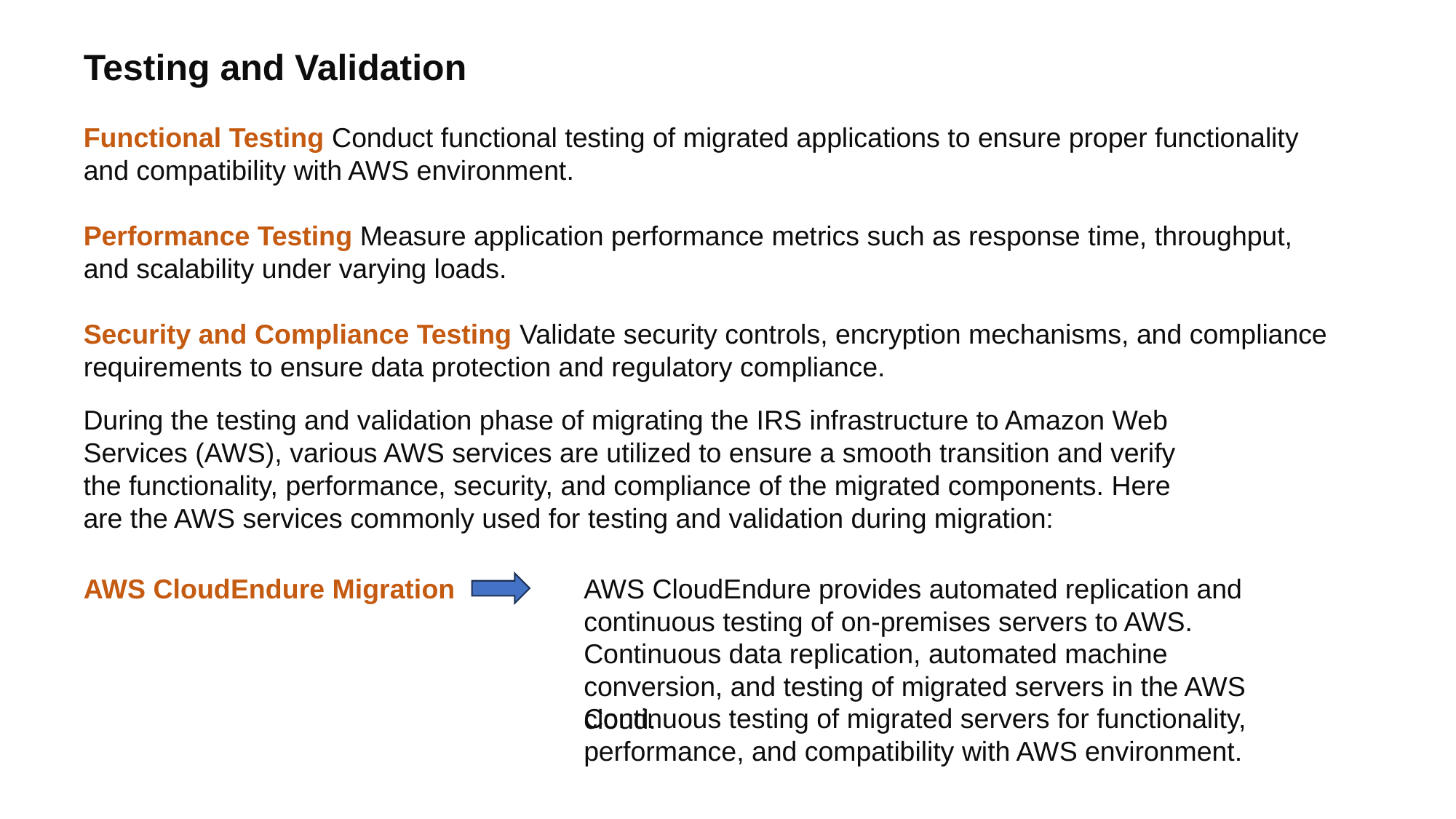

Testing and Validation

Functional Testing Conduct functional testing of migrated applications to ensure proper functionality and compatibility with AWS environment.

Performance Testing Measure application performance metrics such as response time, throughput, and scalability under varying loads.

Security and Compliance Testing Validate security controls, encryption mechanisms, and compliance requirements to ensure data protection and regulatory compliance.
During the testing and validation phase of migrating the IRS infrastructure to Amazon Web Services (AWS), various AWS services are utilized to ensure a smooth transition and verify the functionality, performance, security, and compliance of the migrated components. Here are the AWS services commonly used for testing and validation during migration:
AWS CloudEndure Migration
AWS CloudEndure provides automated replication and continuous testing of on-premises servers to AWS.

Continuous data replication, automated machine conversion, and testing of migrated servers in the AWS cloud.
Continuous testing of migrated servers for functionality, performance, and compatibility with AWS environment.